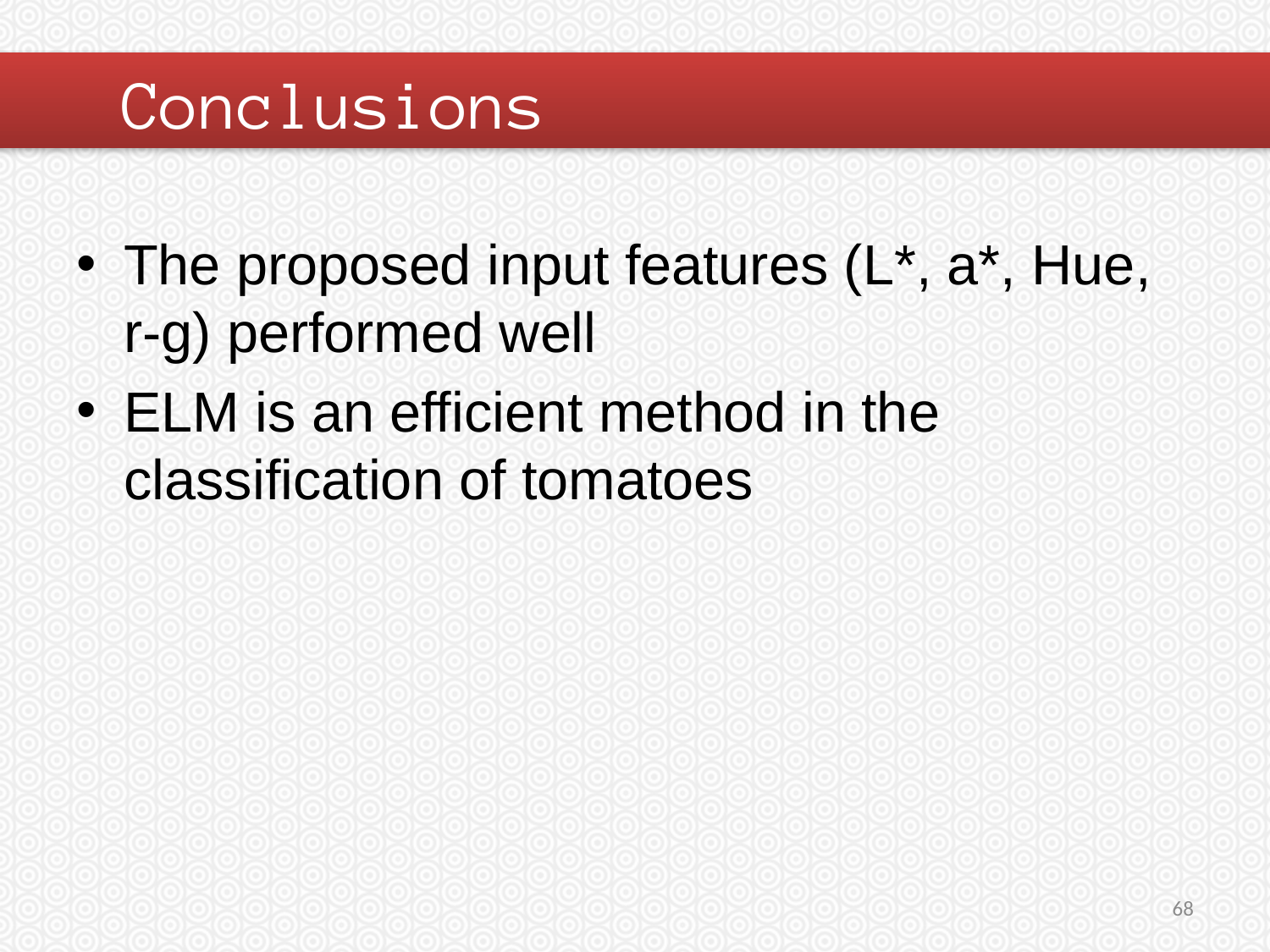

#
	Conclusions
The proposed input features (L*, a*, Hue, r-g) performed well
ELM is an efficient method in the classification of tomatoes

68